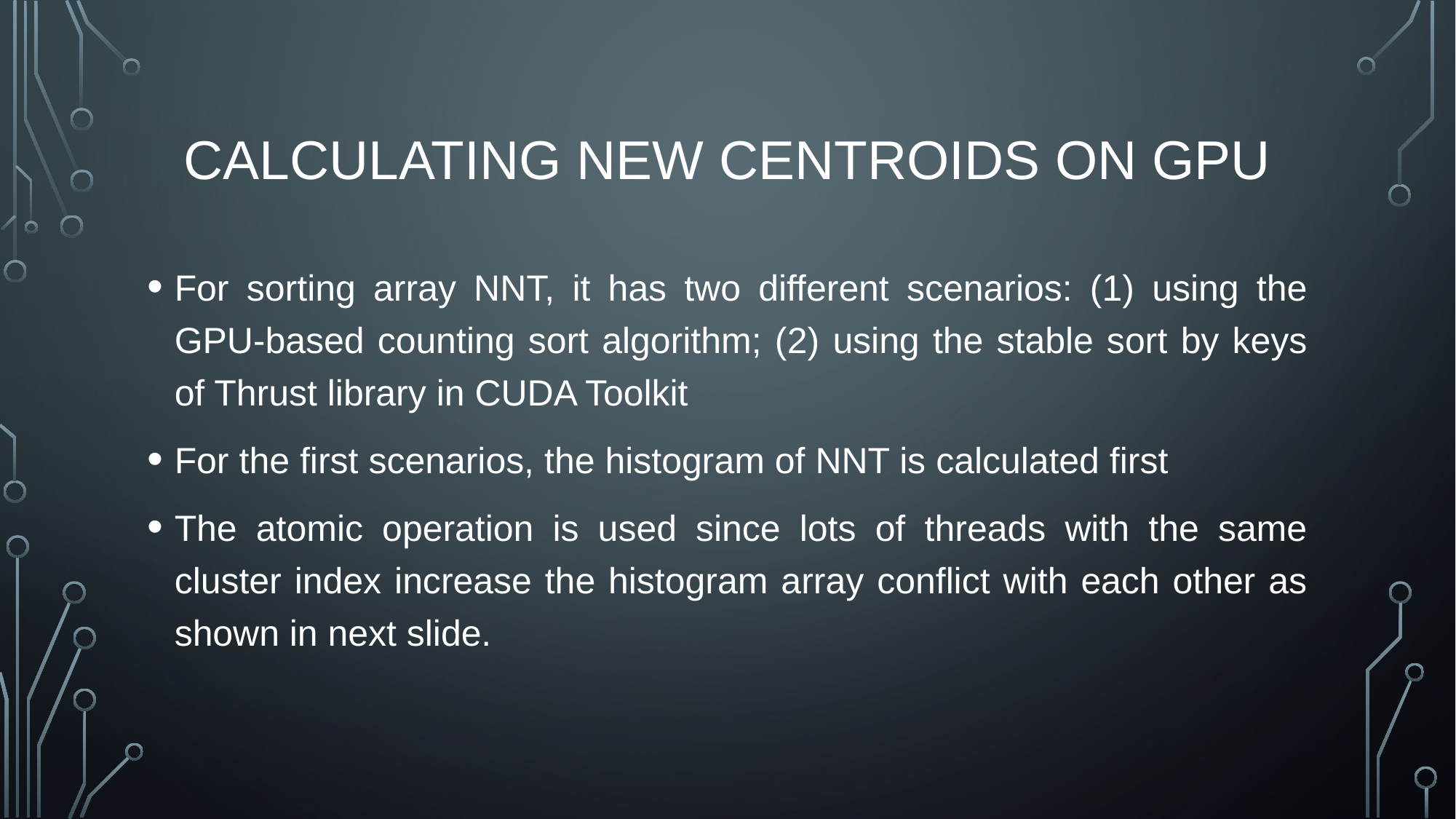

# CALCULATING NEW CENTROIDS ON GPU
For sorting array NNT, it has two different scenarios: (1) using the GPU-based counting sort algorithm; (2) using the stable sort by keys of Thrust library in CUDA Toolkit
For the first scenarios, the histogram of NNT is calculated first
The atomic operation is used since lots of threads with the same cluster index increase the histogram array conflict with each other as shown in next slide.